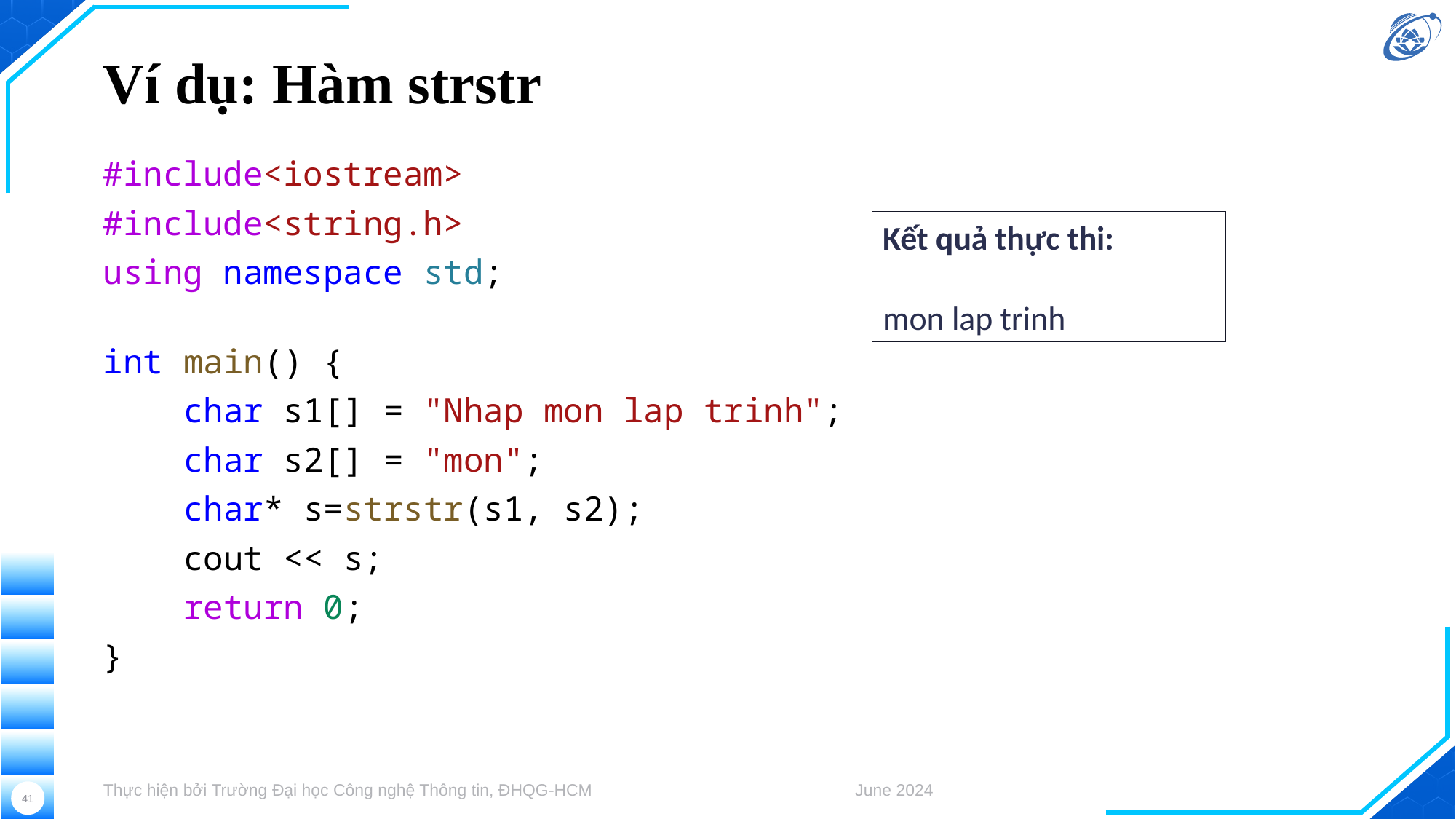

# Ví dụ: Hàm strstr
#include<iostream>
#include<string.h>
using namespace std;
int main() {
    char s1[] = "Nhap mon lap trinh";
    char s2[] = "mon";
    char* s=strstr(s1, s2);
    cout << s;
    return 0;
}
Kết quả thực thi:

mon lap trinh
Thực hiện bởi Trường Đại học Công nghệ Thông tin, ĐHQG-HCM
June 2024
41